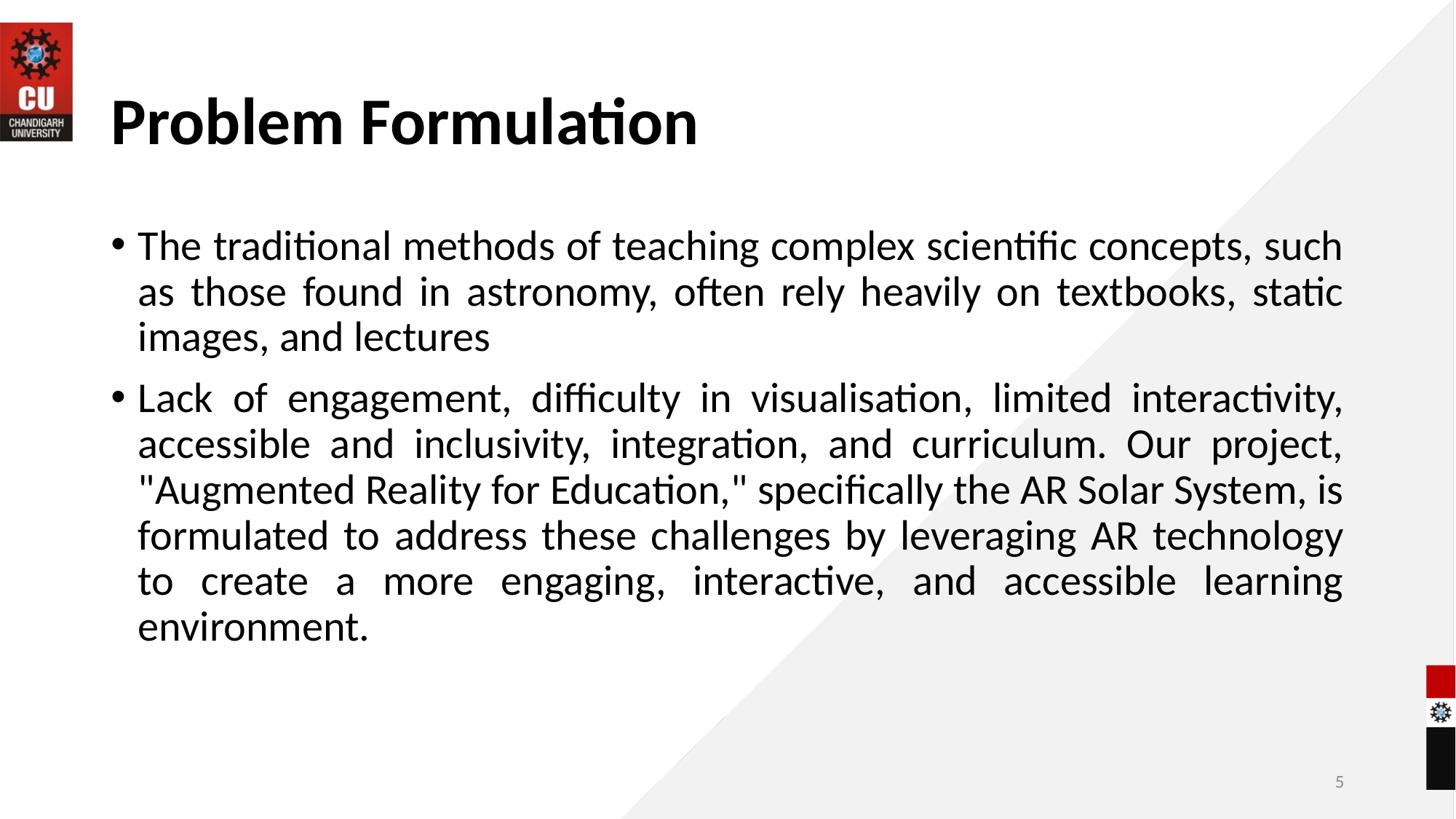

# Problem Formulation
The traditional methods of teaching complex scientific concepts, such as those found in astronomy, often rely heavily on textbooks, static images, and lectures
Lack of engagement, difficulty in visualisation, limited interactivity, accessible and inclusivity, integration, and curriculum. Our project, "Augmented Reality for Education," specifically the AR Solar System, is formulated to address these challenges by leveraging AR technology to create a more engaging, interactive, and accessible learning environment.

5